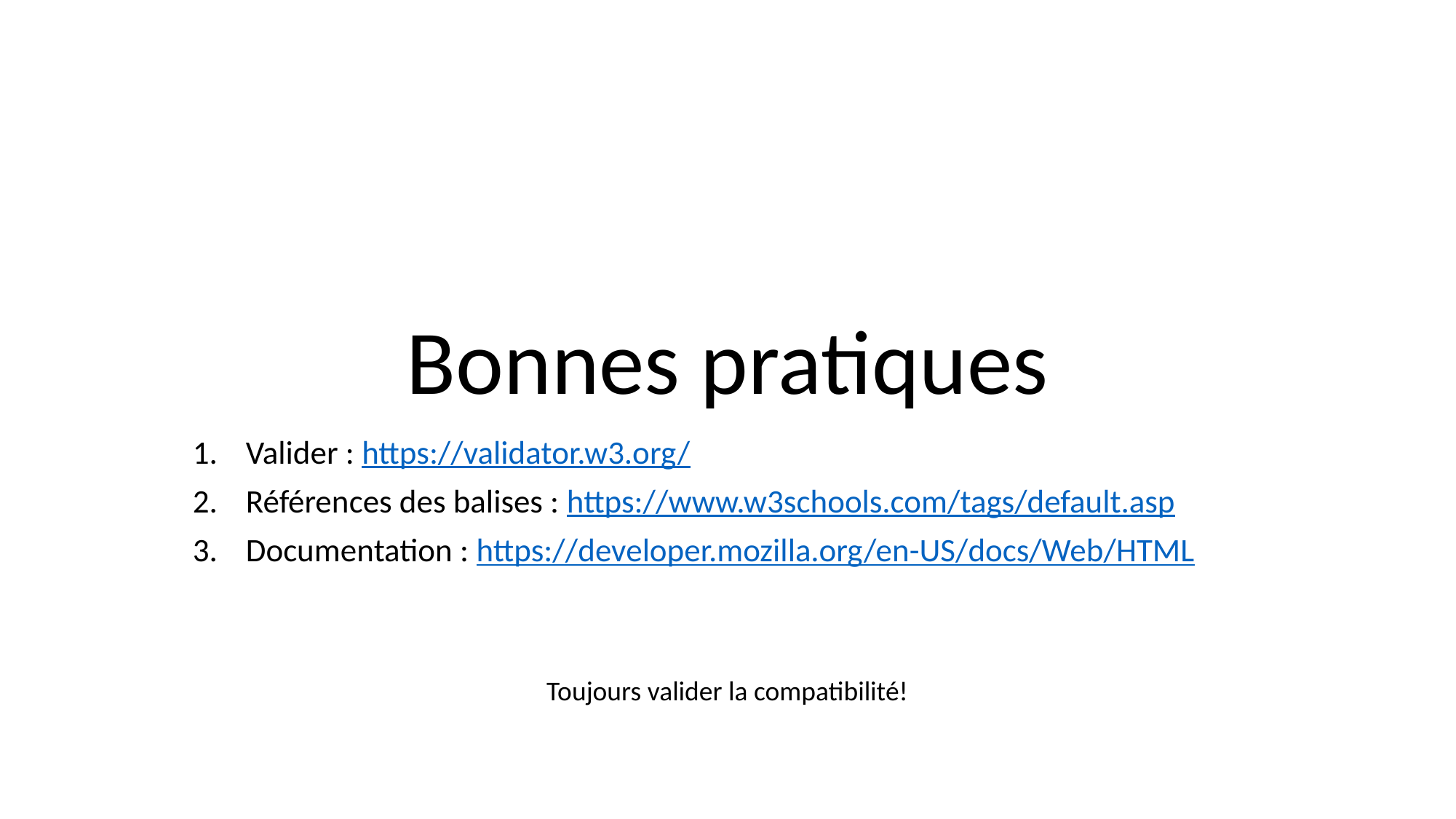

# Bonnes pratiques
Valider : https://validator.w3.org/
Références des balises : https://www.w3schools.com/tags/default.asp
Documentation : https://developer.mozilla.org/en-US/docs/Web/HTML
Toujours valider la compatibilité!